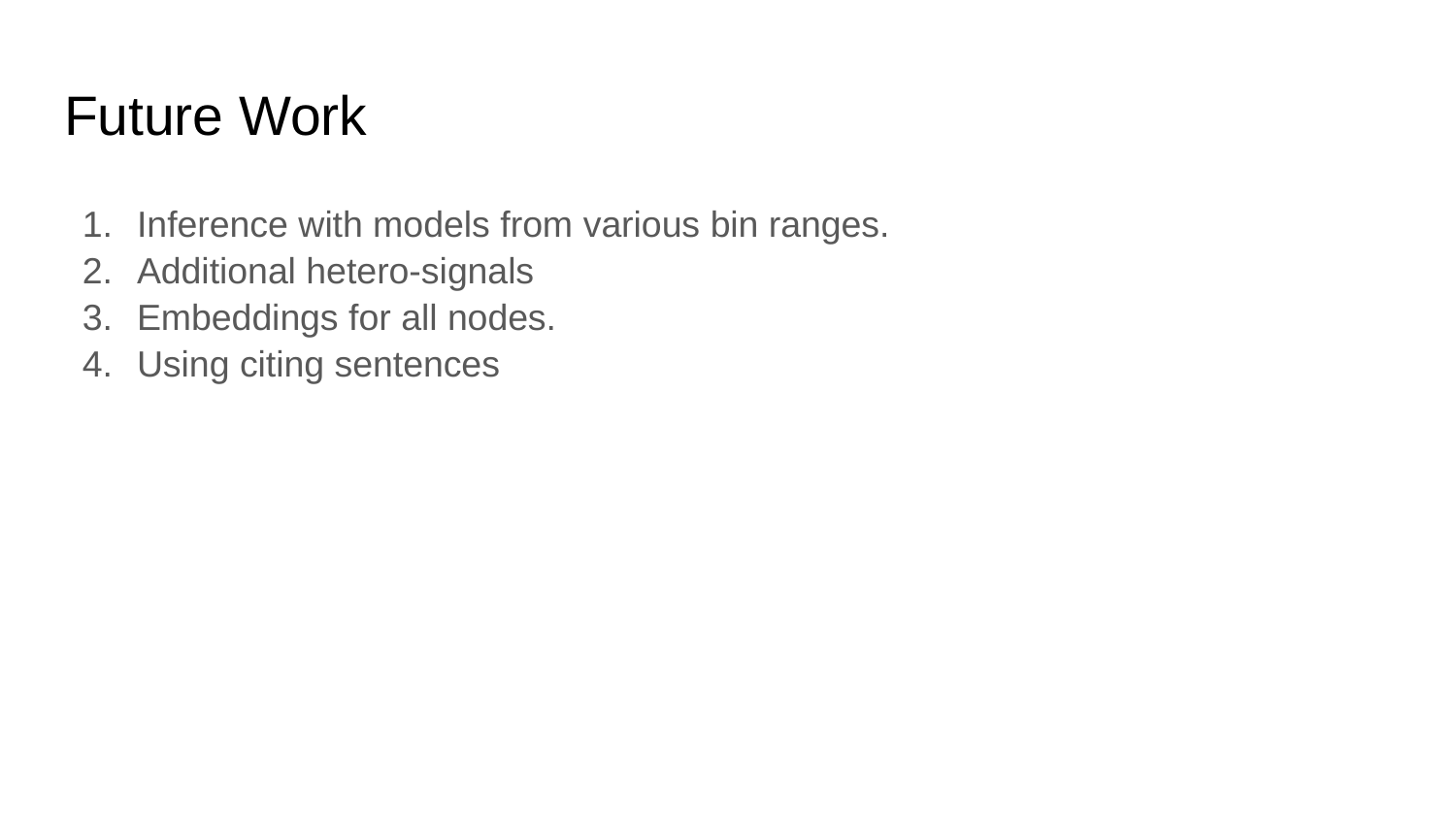

# Future Work
Inference with models from various bin ranges.
Additional hetero-signals
Embeddings for all nodes.
Using citing sentences